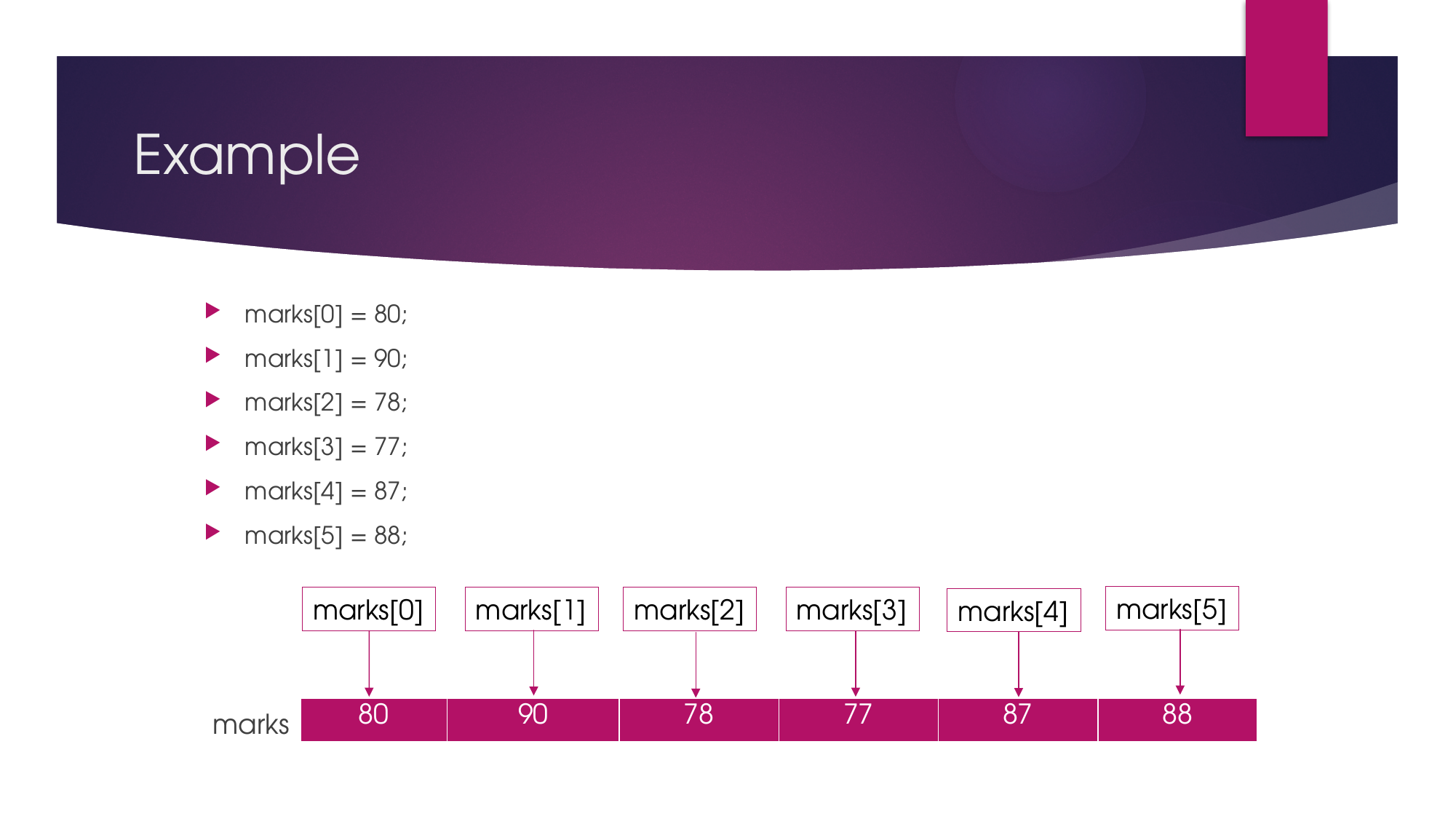

# Example

marks[0] = 80;
marks[1] = 90;
marks[2] = 78;
marks[3] = 77;
marks[4] = 87;
marks[5] = 88;
marks[5]
marks[0]
marks[1]
marks[2]
marks[3]
marks[4]
| 80 | 90 | 78 | 77 | 87 | 88 |
| --- | --- | --- | --- | --- | --- |
marks